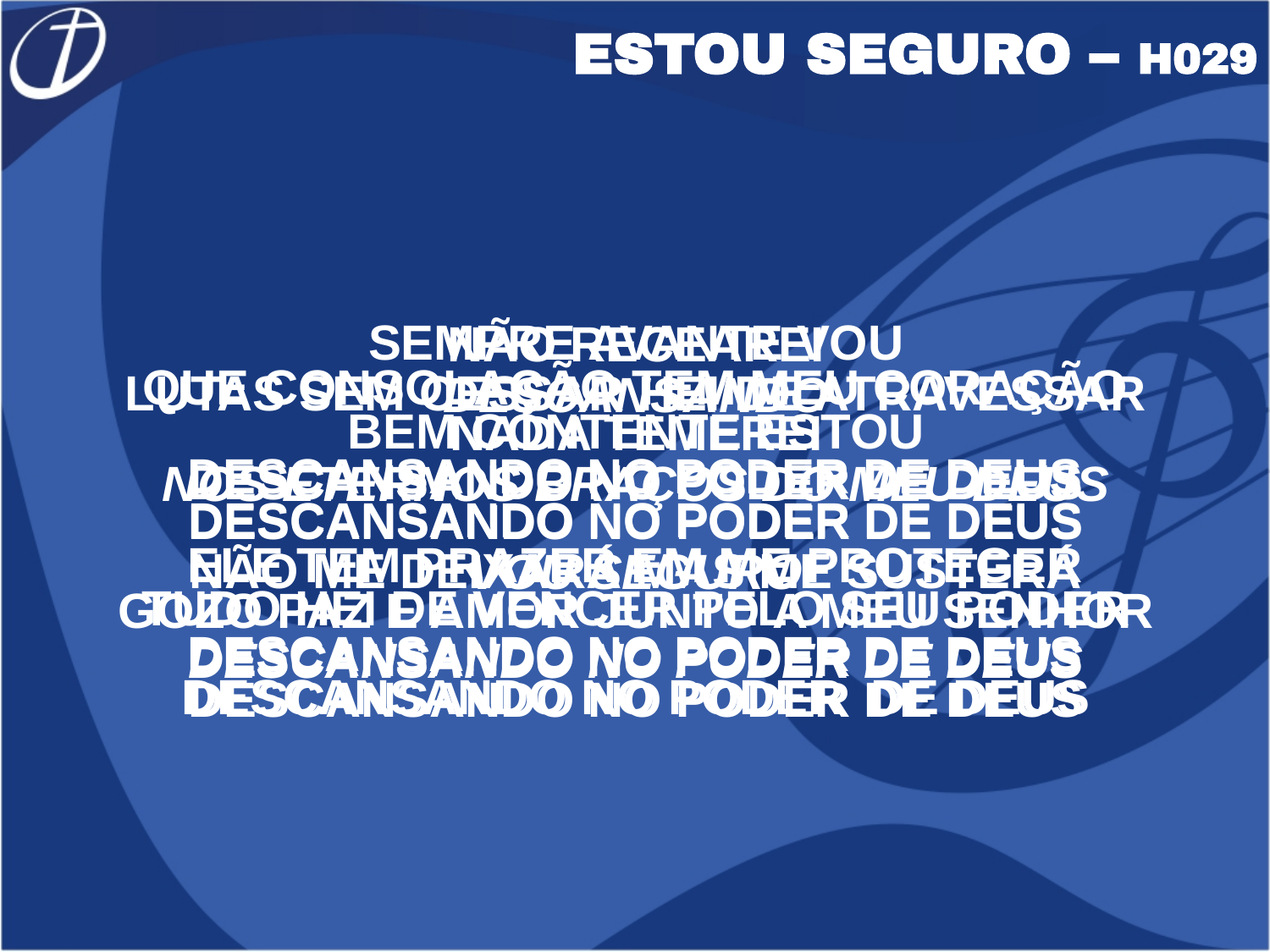

ESTOU SEGURO – H029
SEMPRE AVANTE VOU
BEM CONTENTE ESTOU
DESCANSANDO NO PODER DE DEUS
TUDO HEI DE VENCER PELO SEU PODER
DESCANSANDO NO PODER  DE DEUS
NÃO RECEAREI
NADA TEMEREI
DESCANSANDO NO PODER DE DEUS
GOZO PAZ E AMOR JUNTO A MEU SENHOR
DESCANSANDO NO PODER DE DEUS
QUE CONSOLAÇÃO TEM MEU CORAÇÃO
DESCANSANDO NO PODER DE DEUS
ELE TEM PRAZER EM ME PROTEGER
DESCANSANDO NO PODER DE DEUS
LUTAS SEM CESSAR HEI DE ATRAVESSAR
DESCANSANDO NO PODER DE DEUS
NÃO ME DEIXARÁ MAS ME SUSTERÁ
DESCANSANDO NO PODER DE DEUS
DESCANSANDO
NOS ETERNOS BRAÇOS DO MEU DEUS
VOU SEGURO
DESCANSANDO NO PODER DE DEUS